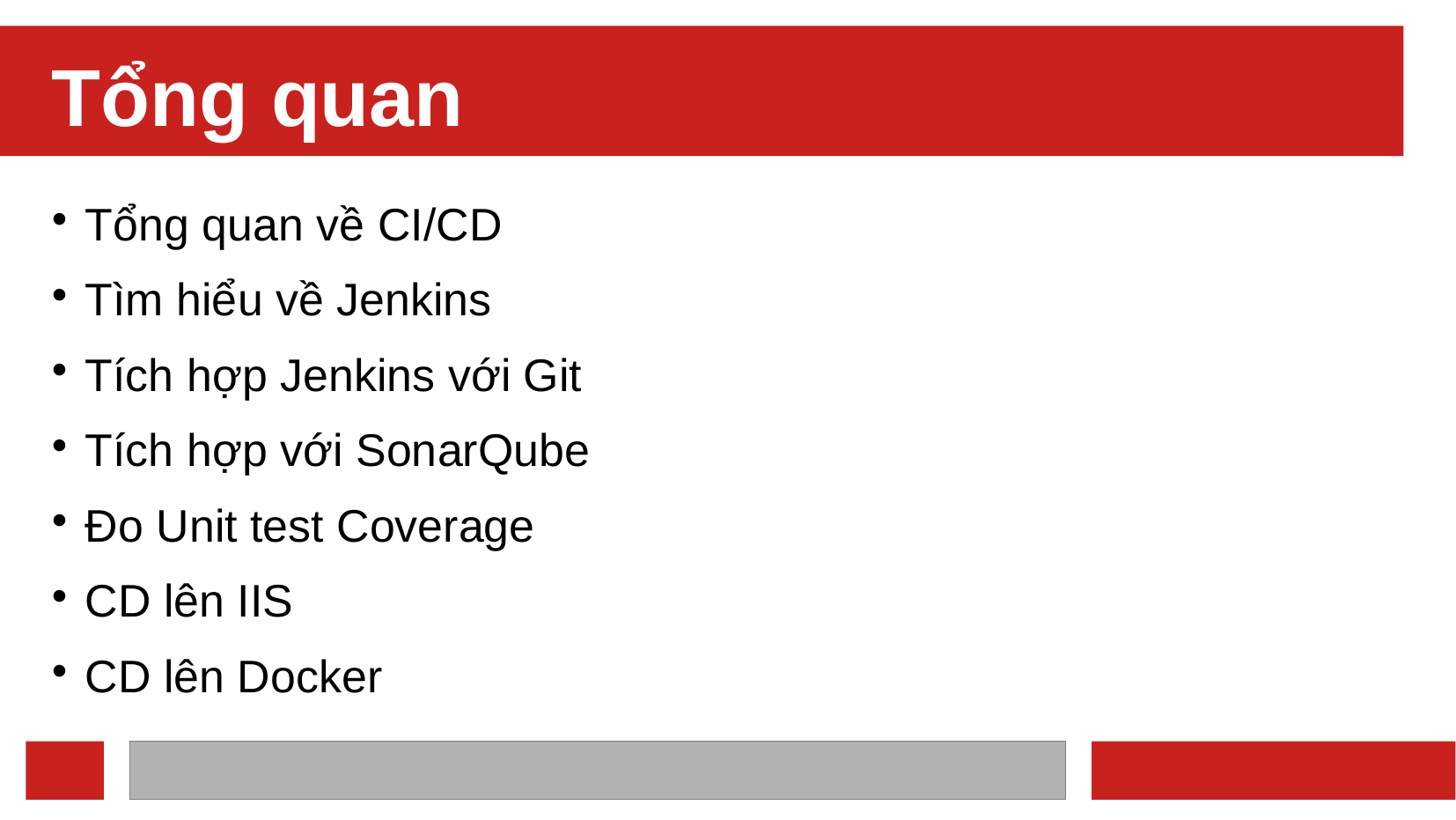

Tổng quan
Tổng quan về CI/CD
Tìm hiểu về Jenkins
Tích hợp Jenkins với Git
Tích hợp với SonarQube
Đo Unit test Coverage
CD lên IIS
CD lên Docker